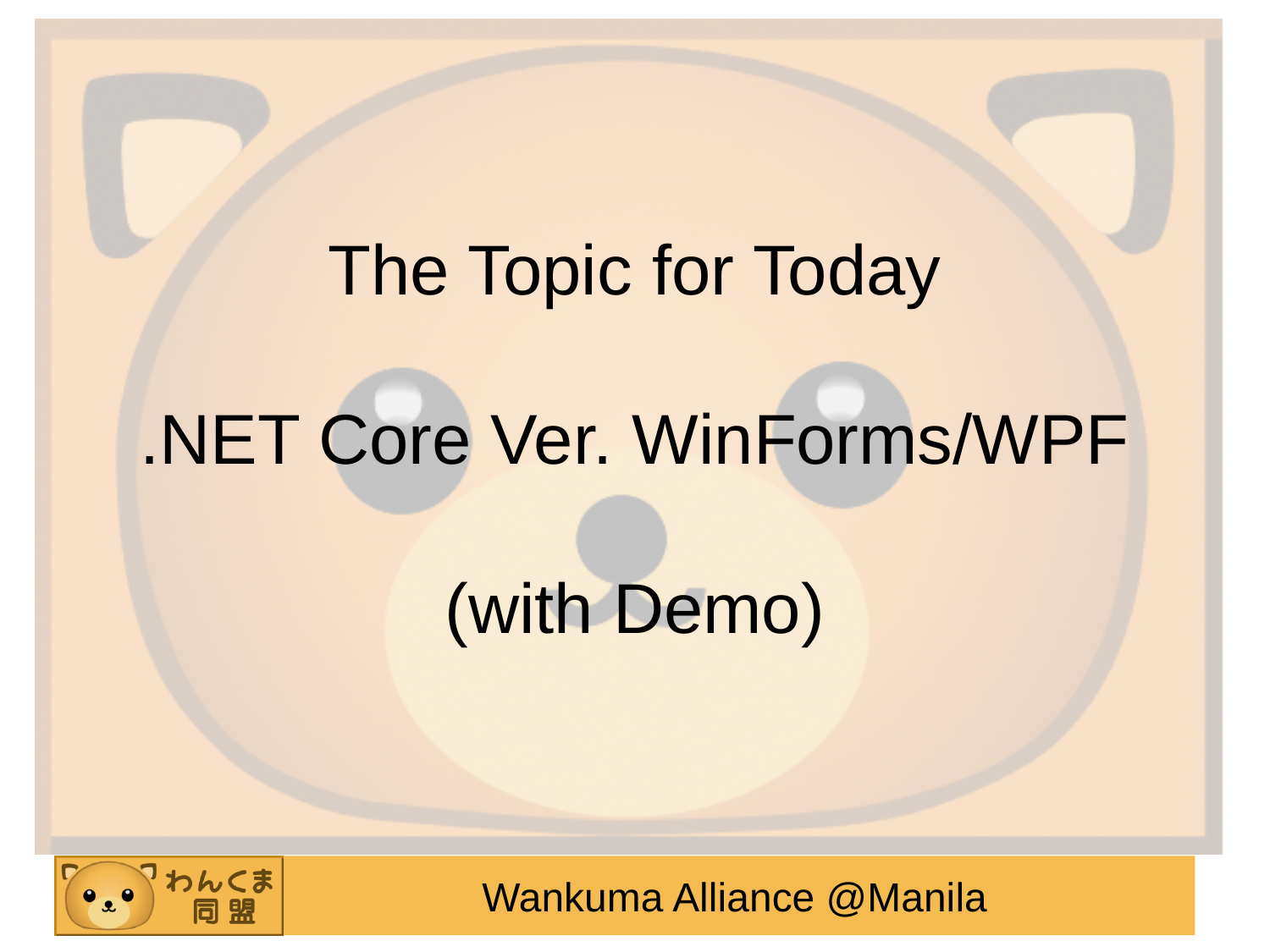

# The Topic for Today .NET Core Ver. WinForms/WPF (with Demo)